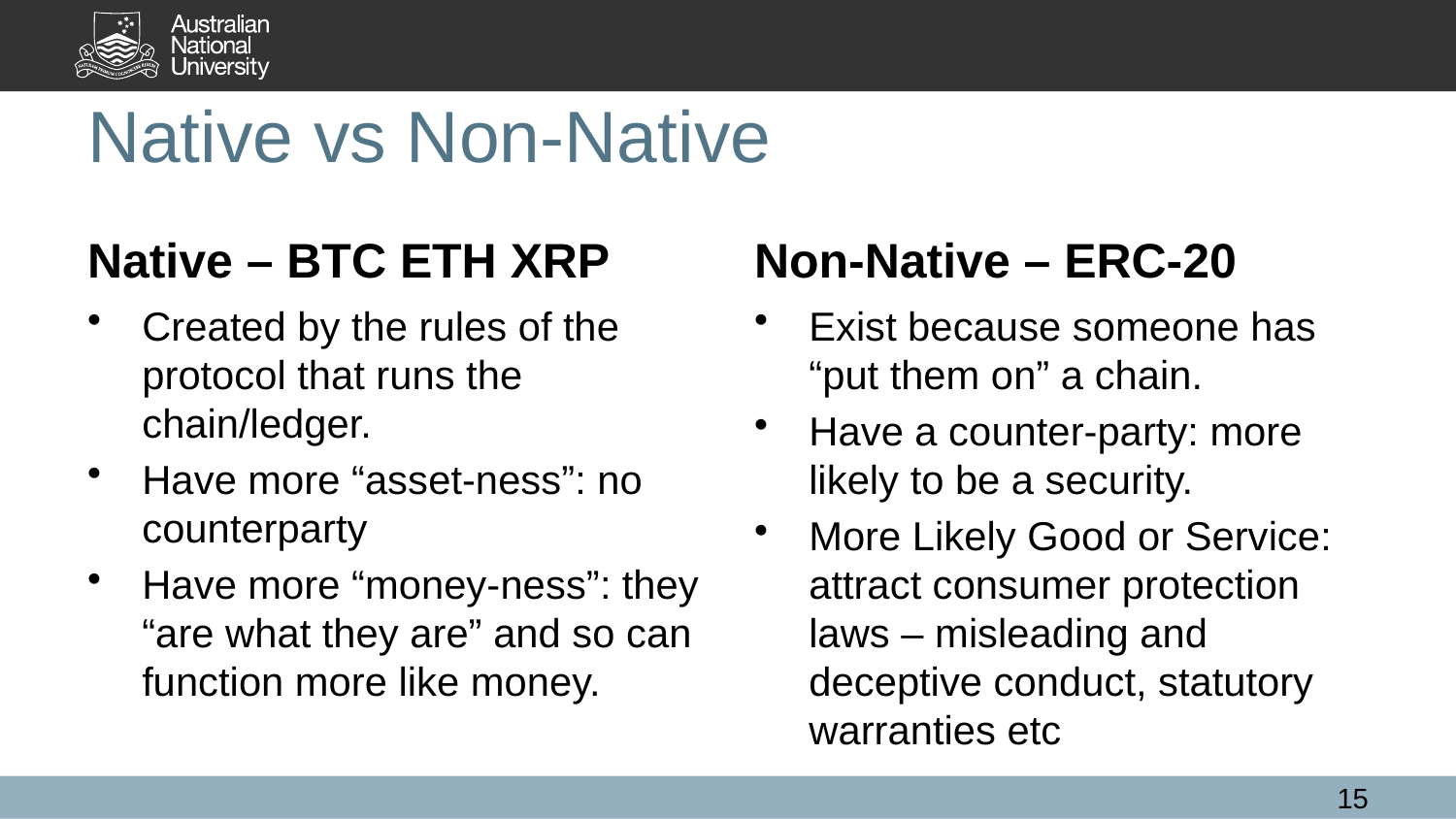

# Native vs Non-Native
Native – BTC ETH XRP
Non-Native – ERC-20
Created by the rules of the protocol that runs the chain/ledger.
Have more “asset-ness”: no counterparty
Have more “money-ness”: they “are what they are” and so can function more like money.

Exist because someone has “put them on” a chain.
Have a counter-party: more likely to be a security.
More Likely Good or Service: attract consumer protection laws – misleading and deceptive conduct, statutory warranties etc

15